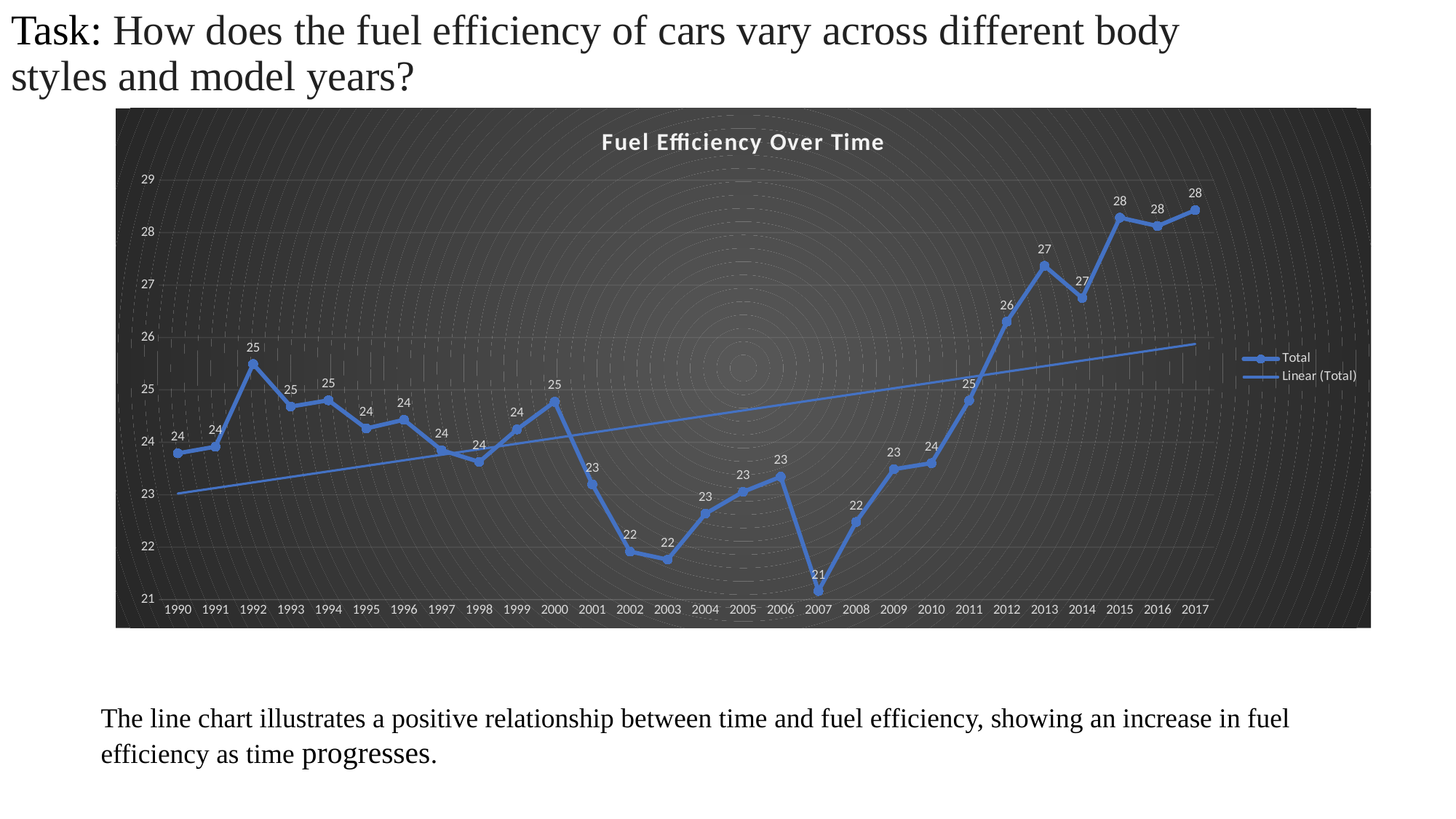

# Task: How does the fuel efficiency of cars vary across different body styles and model years?

### Chart: Fuel Efficiency Over Time

| Category | Total |
|---|---|
| 1990 | 23.789473684210527 |
| 1991 | 23.915254237288135 |
| 1992 | 25.49411764705882 |
| 1993 | 24.681318681318682 |
| 1994 | 24.8 |
| 1995 | 24.263157894736842 |
| 1996 | 24.428571428571427 |
| 1997 | 23.85 |
| 1998 | 23.625 |
| 1999 | 24.244444444444444 |
| 2000 | 24.771929824561404 |
| 2001 | 23.196969696969695 |
| 2002 | 21.91549295774648 |
| 2003 | 21.761363636363637 |
| 2004 | 22.63736263736264 |
| 2005 | 23.054347826086957 |
| 2006 | 23.34234234234234 |
| 2007 | 21.163090128755364 |
| 2008 | 22.478048780487804 |
| 2009 | 23.485915492957748 |
| 2010 | 23.602620087336245 |
| 2011 | 24.795652173913044 |
| 2012 | 26.300970873786408 |
| 2013 | 27.366242038216562 |
| 2014 | 26.75249500998004 |
| 2015 | 28.285544318857823 |
| 2016 | 28.125 |
| 2017 | 28.428006329113924 |
The line chart illustrates a positive relationship between time and fuel efficiency, showing an increase in fuel efficiency as time progresses.